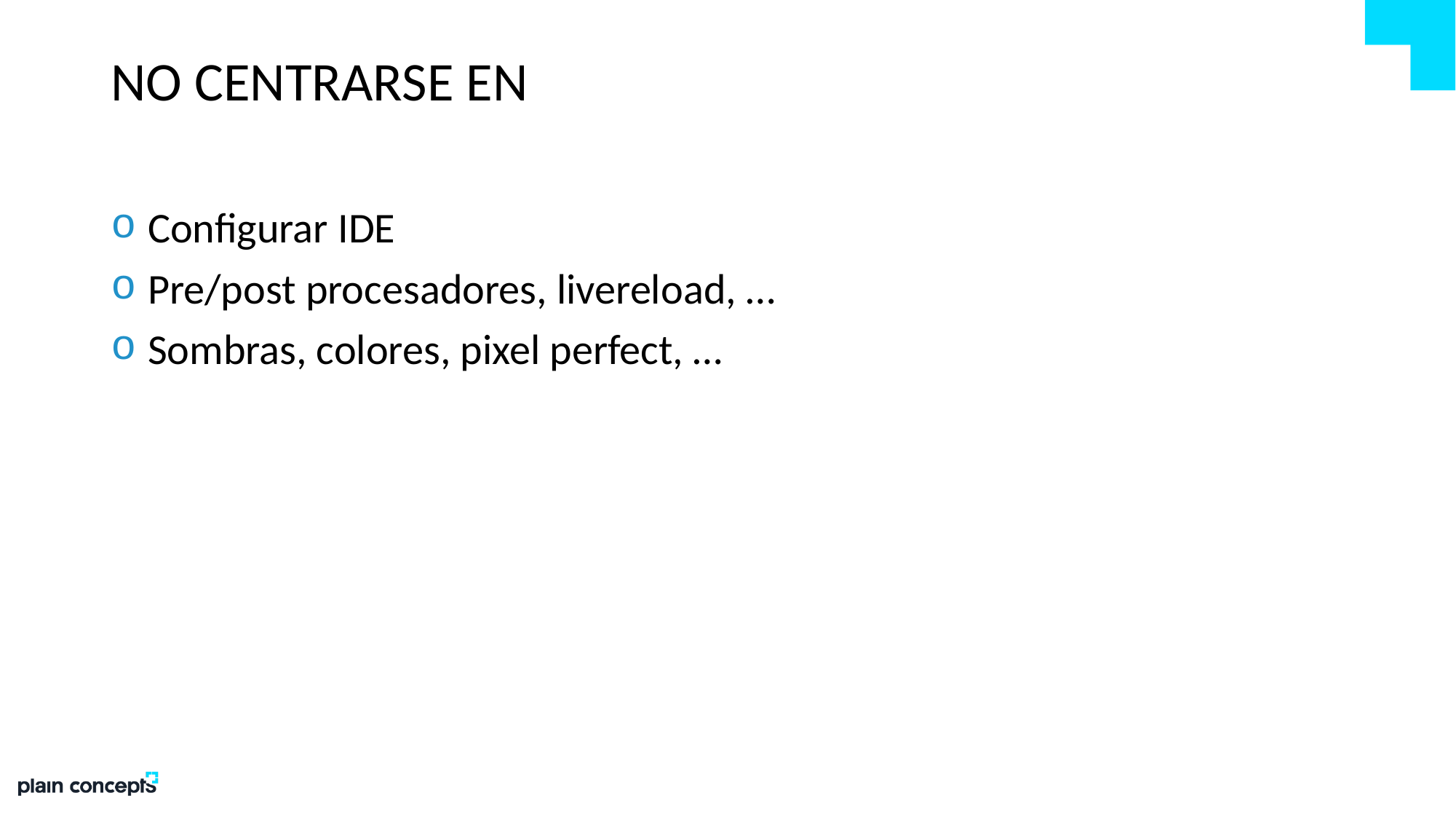

# NO CENTRARSE EN
 Configurar IDE
 Pre/post procesadores, livereload, …
 Sombras, colores, pixel perfect, …